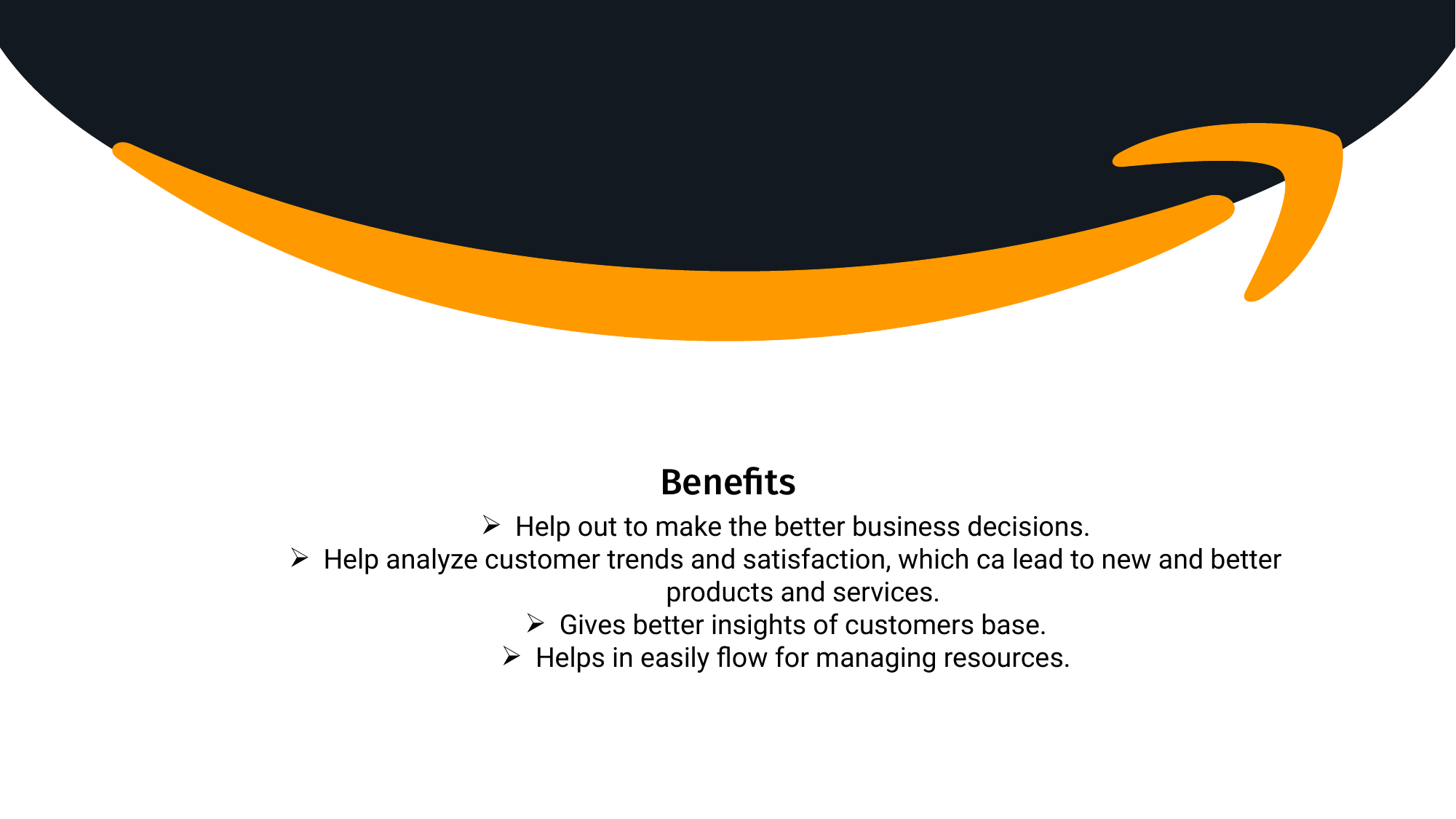

Benefits
Help out to make the better business decisions.
Help analyze customer trends and satisfaction, which ca lead to new and better products and services.
Gives better insights of customers base.
Helps in easily flow for managing resources.